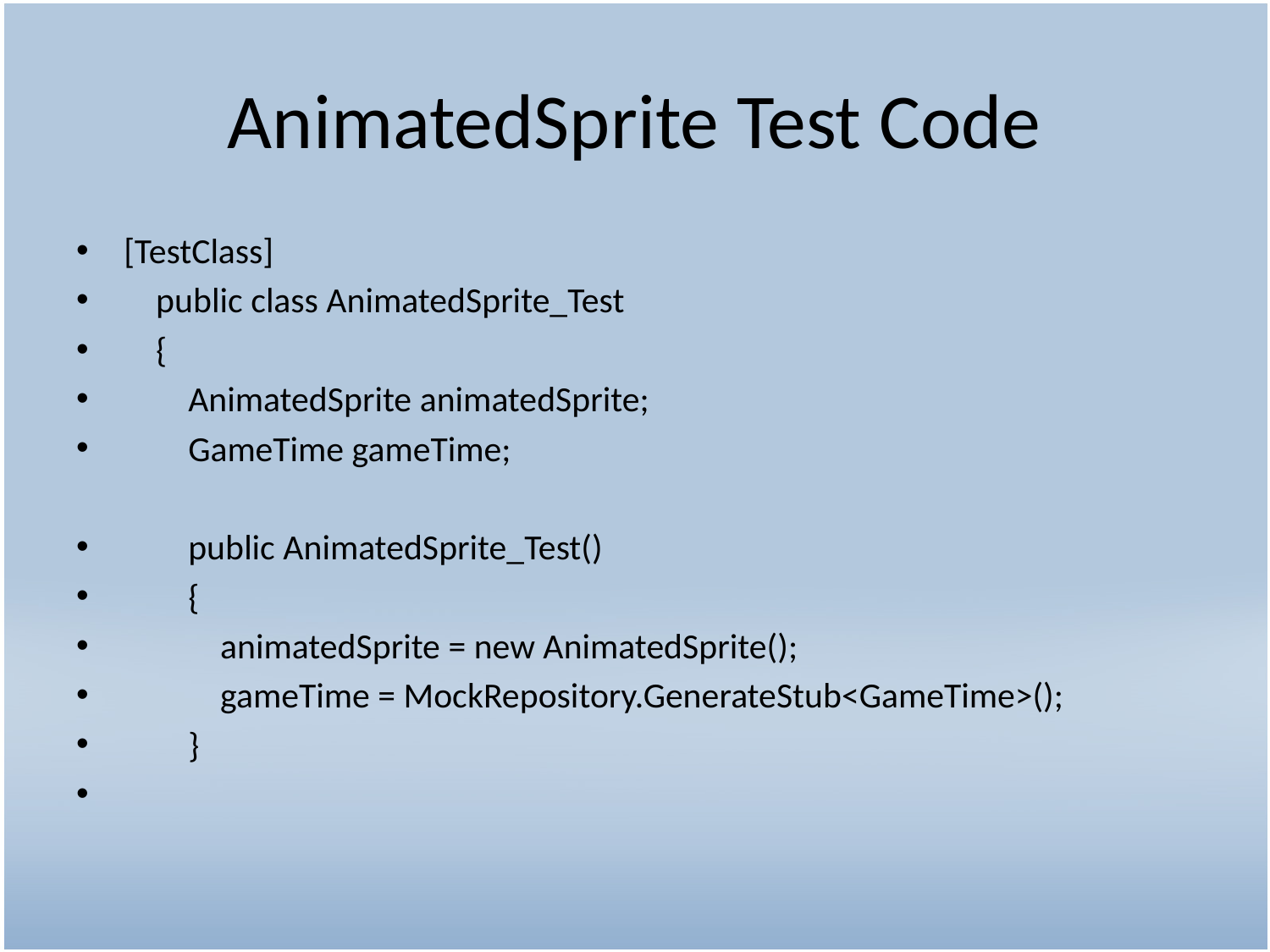

# AnimatedSprite Test Code
[TestClass]
    public class AnimatedSprite_Test
    {
        AnimatedSprite animatedSprite;
        GameTime gameTime;

        public AnimatedSprite_Test()
        {
            animatedSprite = new AnimatedSprite();
            gameTime = MockRepository.GenerateStub<GameTime>();
        }